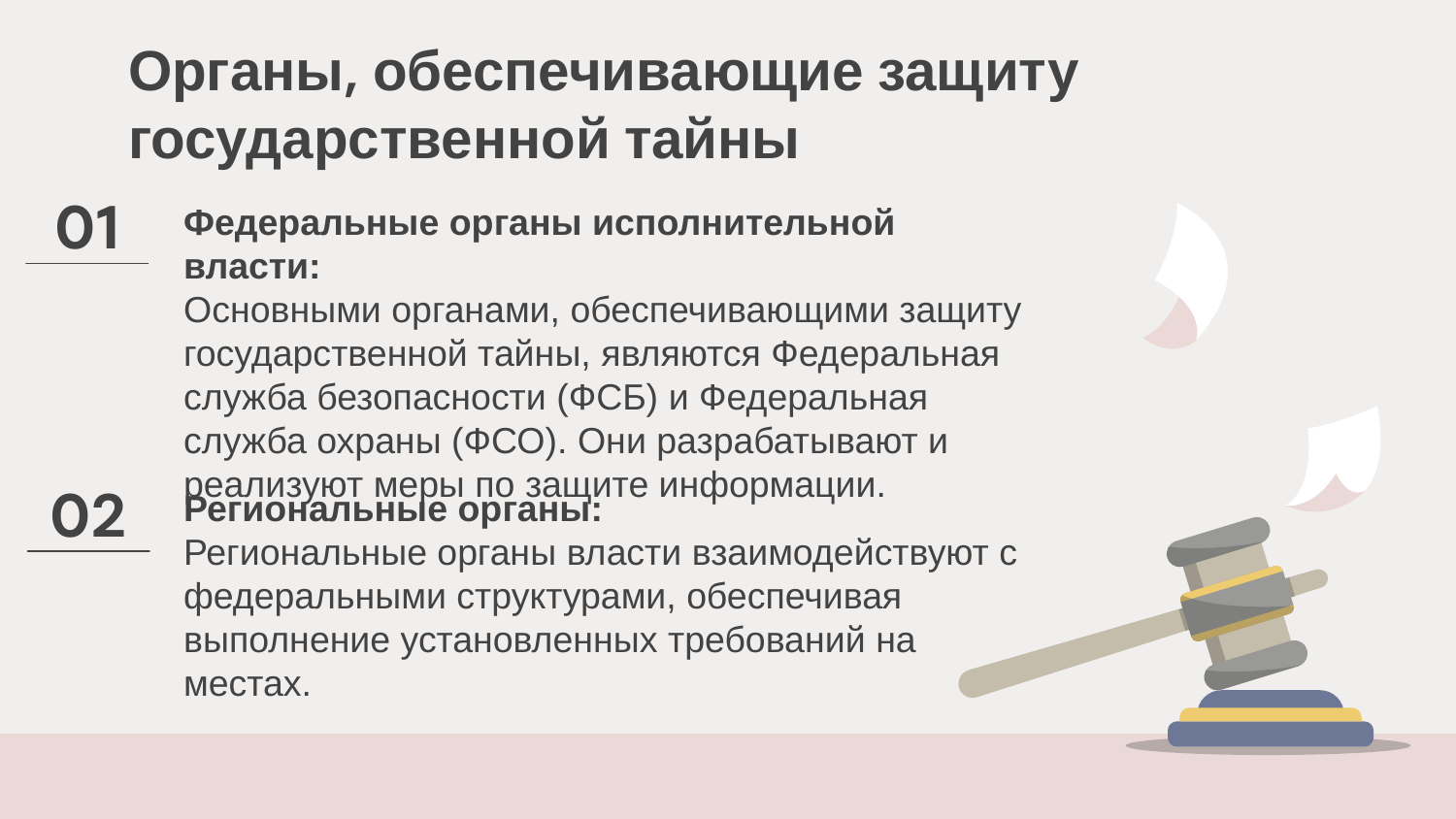

Органы, обеспечивающие защиту государственной тайны
Федеральные органы исполнительной власти:
Основными органами, обеспечивающими защиту государственной тайны, являются Федеральная служба безопасности (ФСБ) и Федеральная служба охраны (ФСО). Они разрабатывают и реализуют меры по защите информации.
01

Региональные органы:
Региональные органы власти взаимодействуют с федеральными структурами, обеспечивая выполнение установленных требований на местах.
02